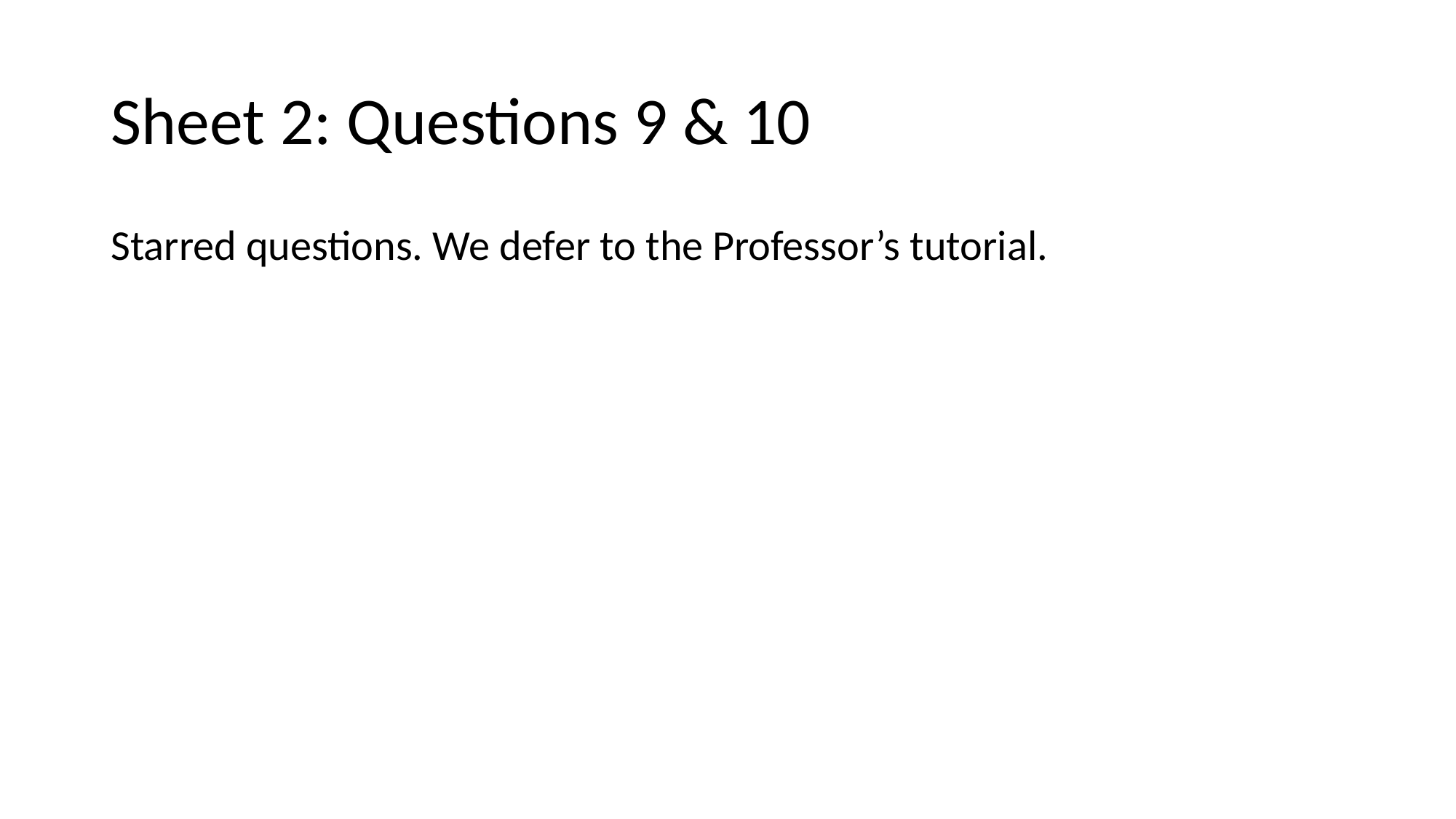

# Sheet 2: Questions 9 & 10
Starred questions. We defer to the Professor’s tutorial.